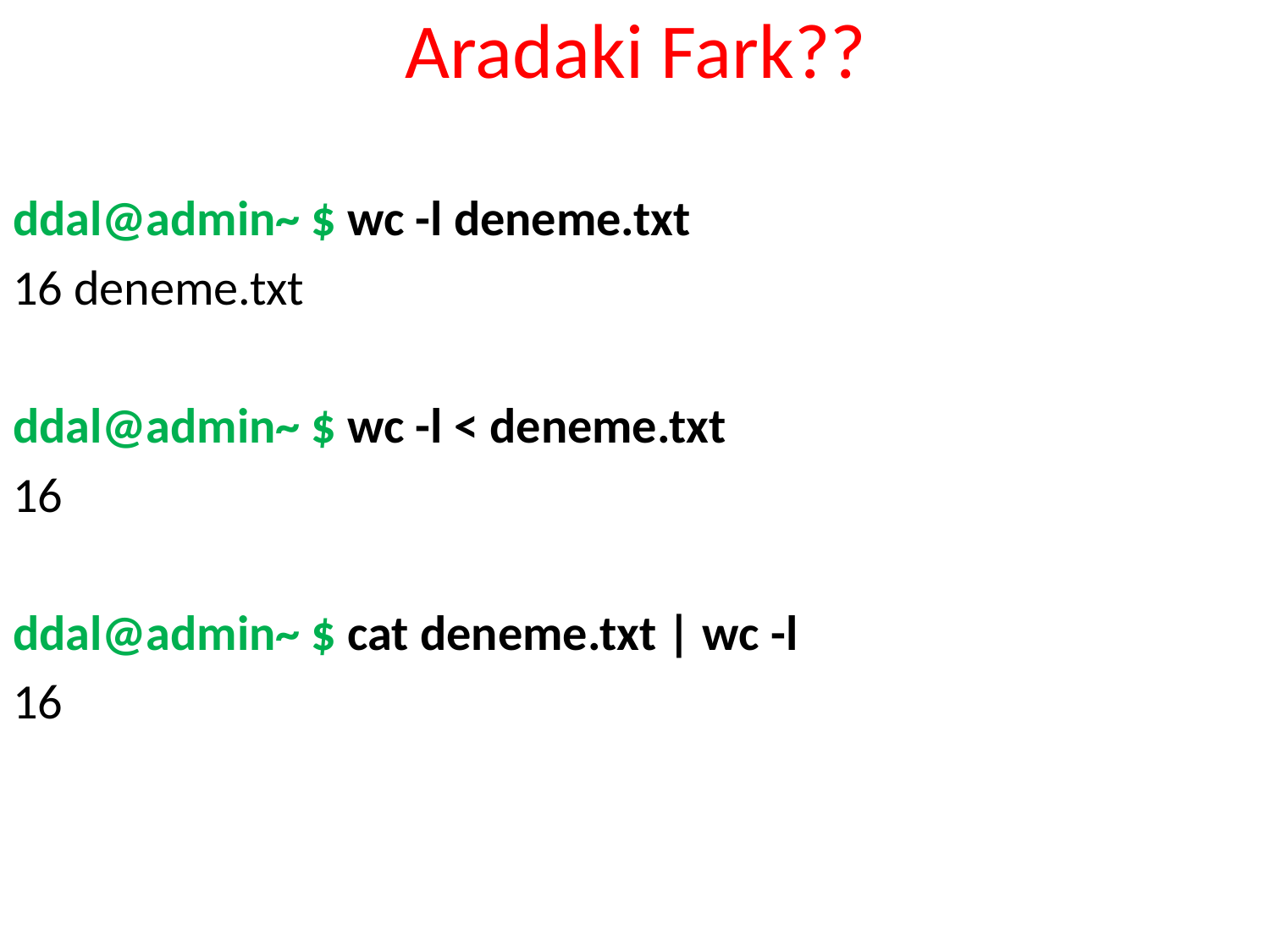

# Aradaki Fark??
ddal@admin~ $ wc -l deneme.txt
16 deneme.txt

ddal@admin~ $ wc -l < deneme.txt
16

ddal@admin~ $ cat deneme.txt | wc -l
16